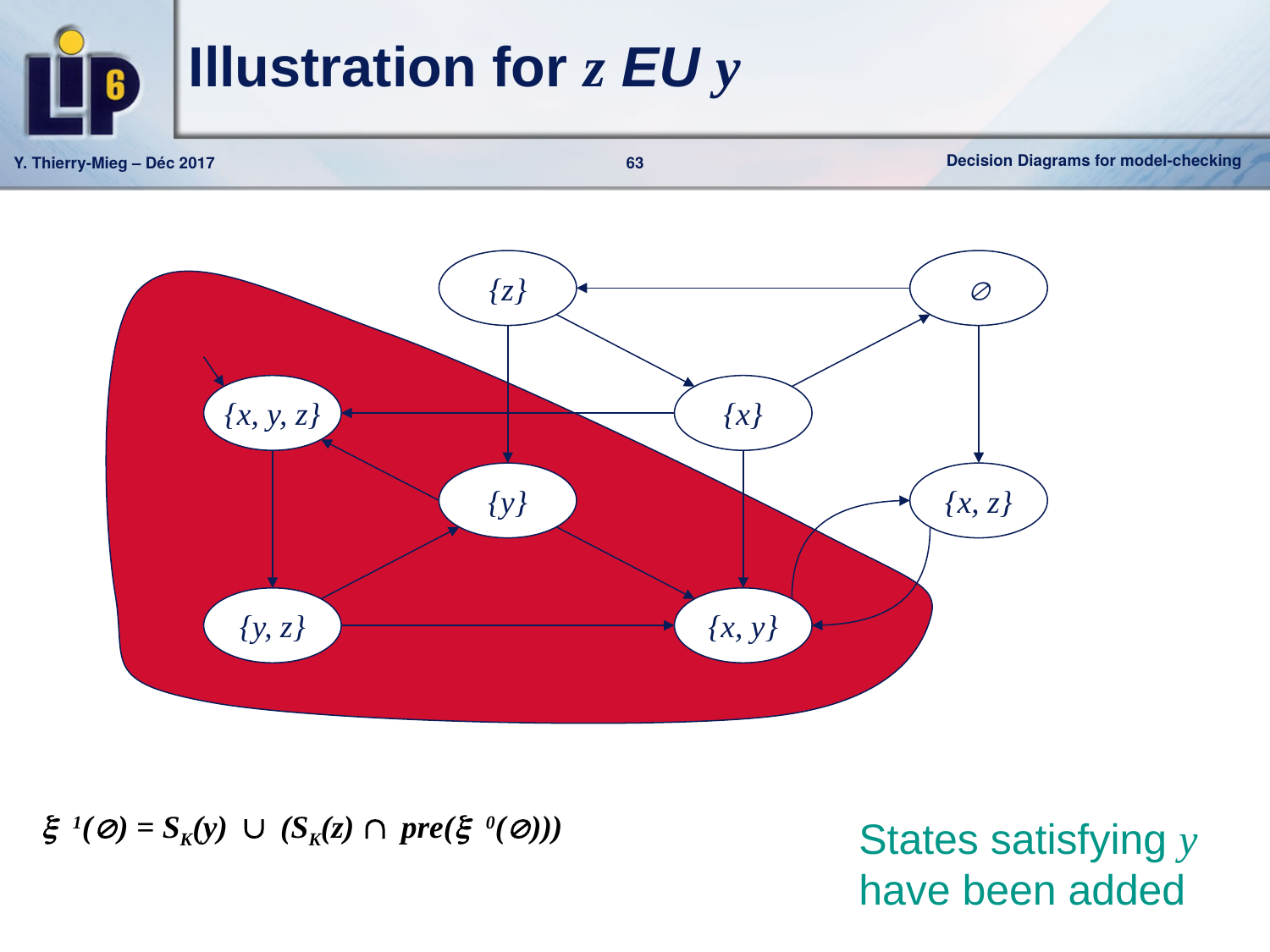

# Illustration for z EU y

{z}
∅
{x, y, z}
{x}
{y}
{x, z}
{y, z}
{x, y}
ξ 1(∅) = SK(y) ∪ (SK(z) ∩ pre(ξ 0(∅)))
States satisfying y
have been added